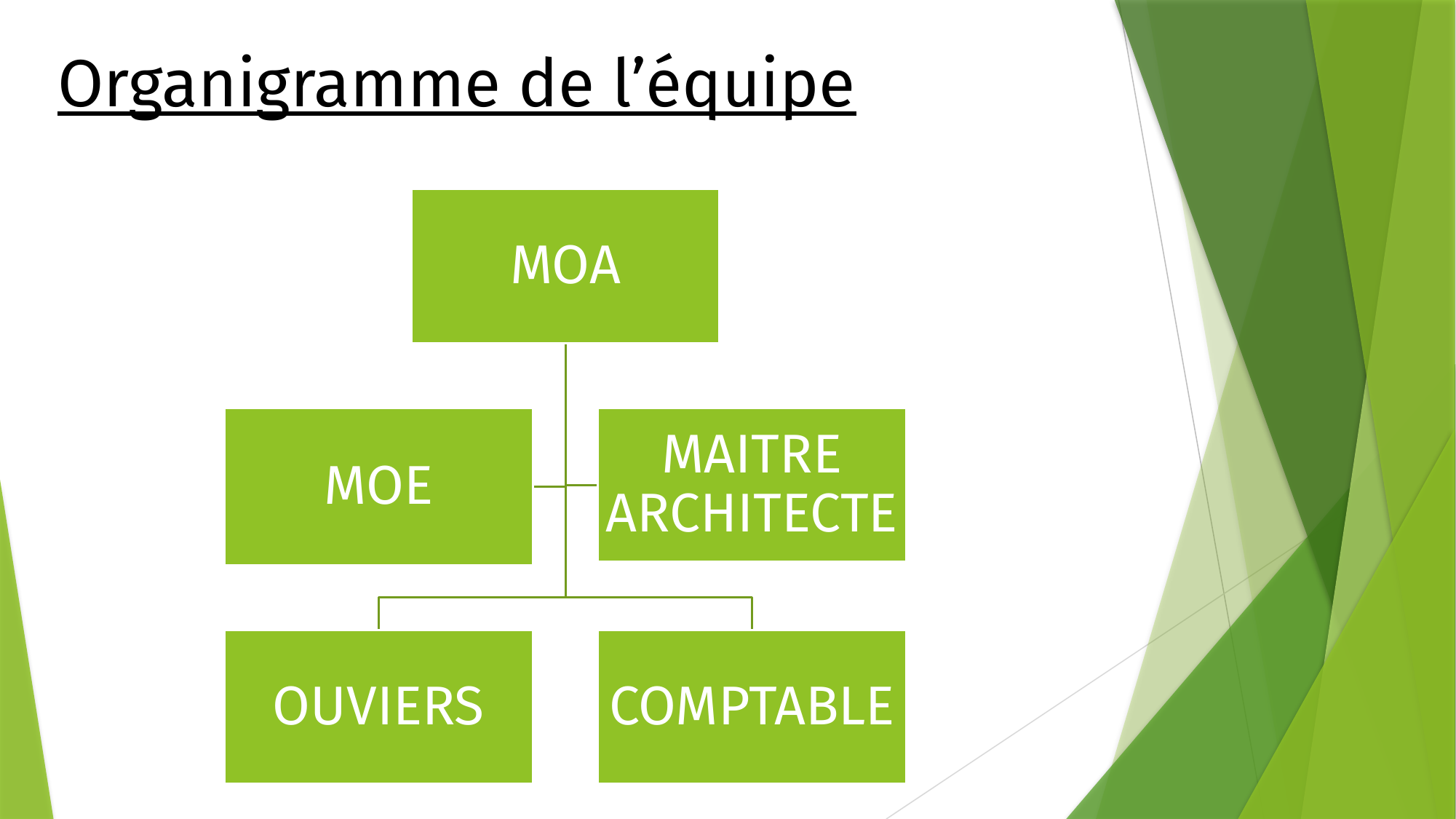

Organigramme de l’équipe
MOA
OUVIERS
COMPTABLE
MOE
MAITRE ARCHITECTE